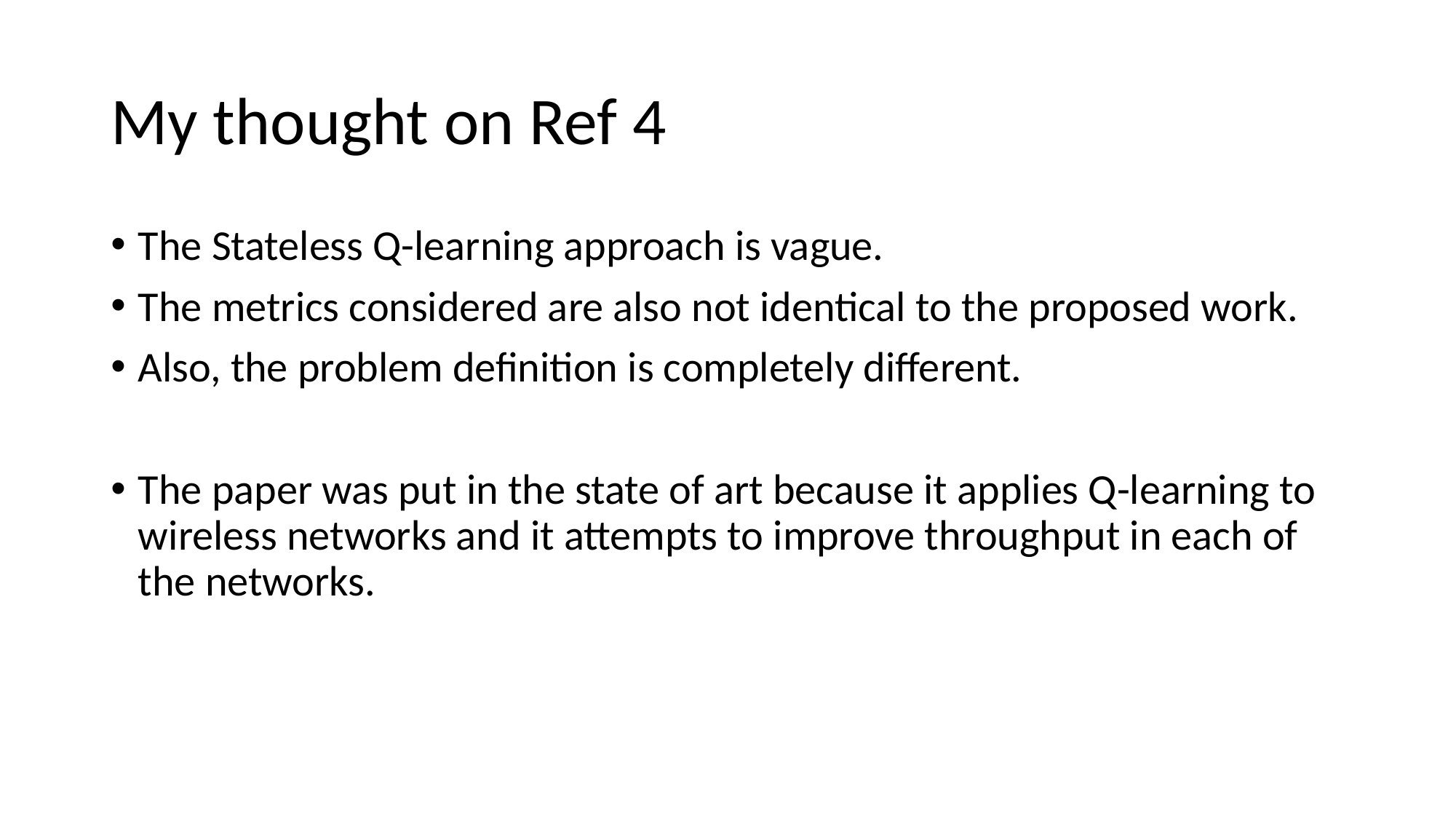

# My thought on Ref 4
The Stateless Q-learning approach is vague.
The metrics considered are also not identical to the proposed work.
Also, the problem definition is completely different.

The paper was put in the state of art because it applies Q-learning to wireless networks and it attempts to improve throughput in each of the networks.